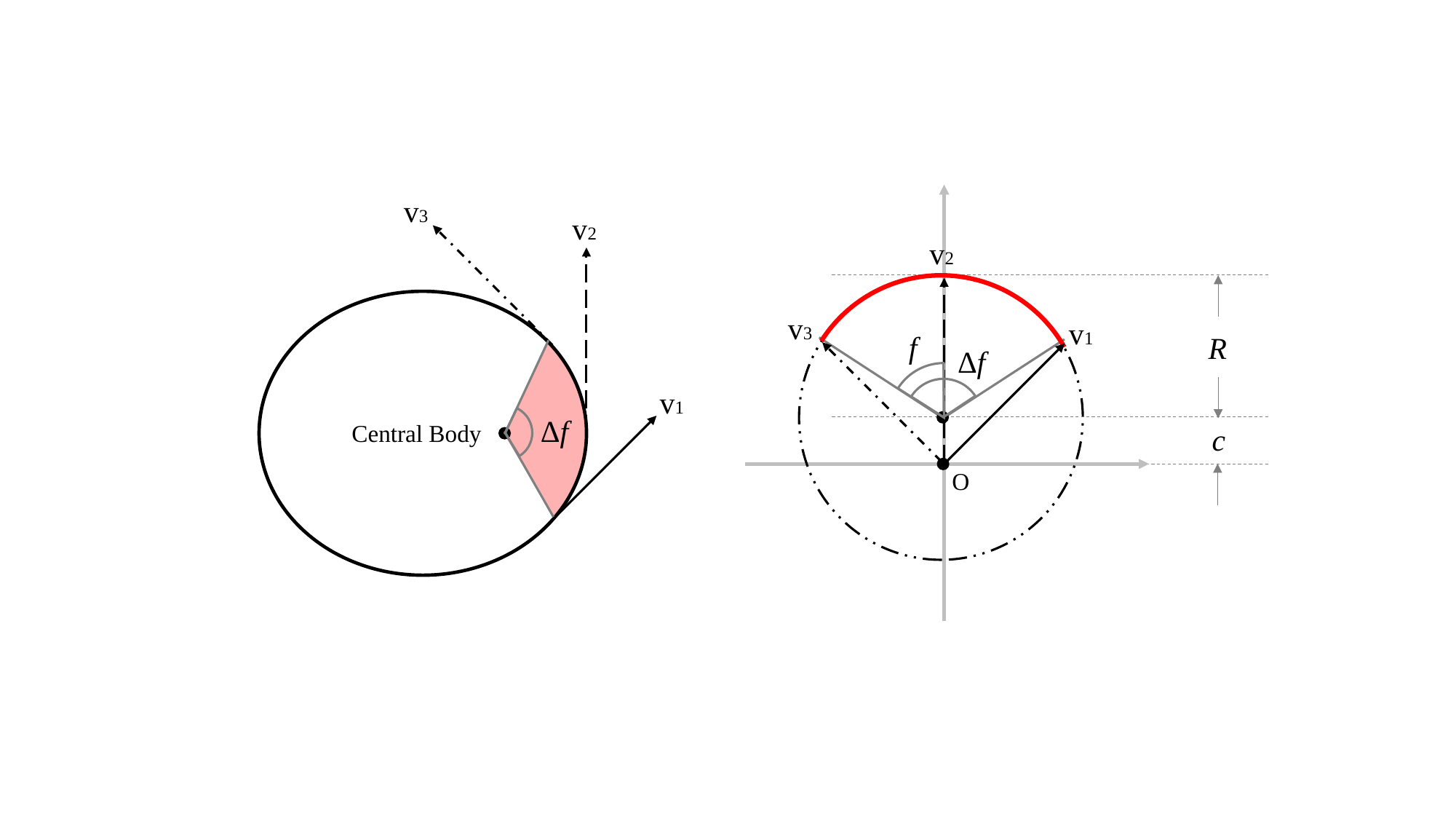

v3
v2
v2

v3
v1
f
R
Δf

v1

Δf

Central Body
c

O